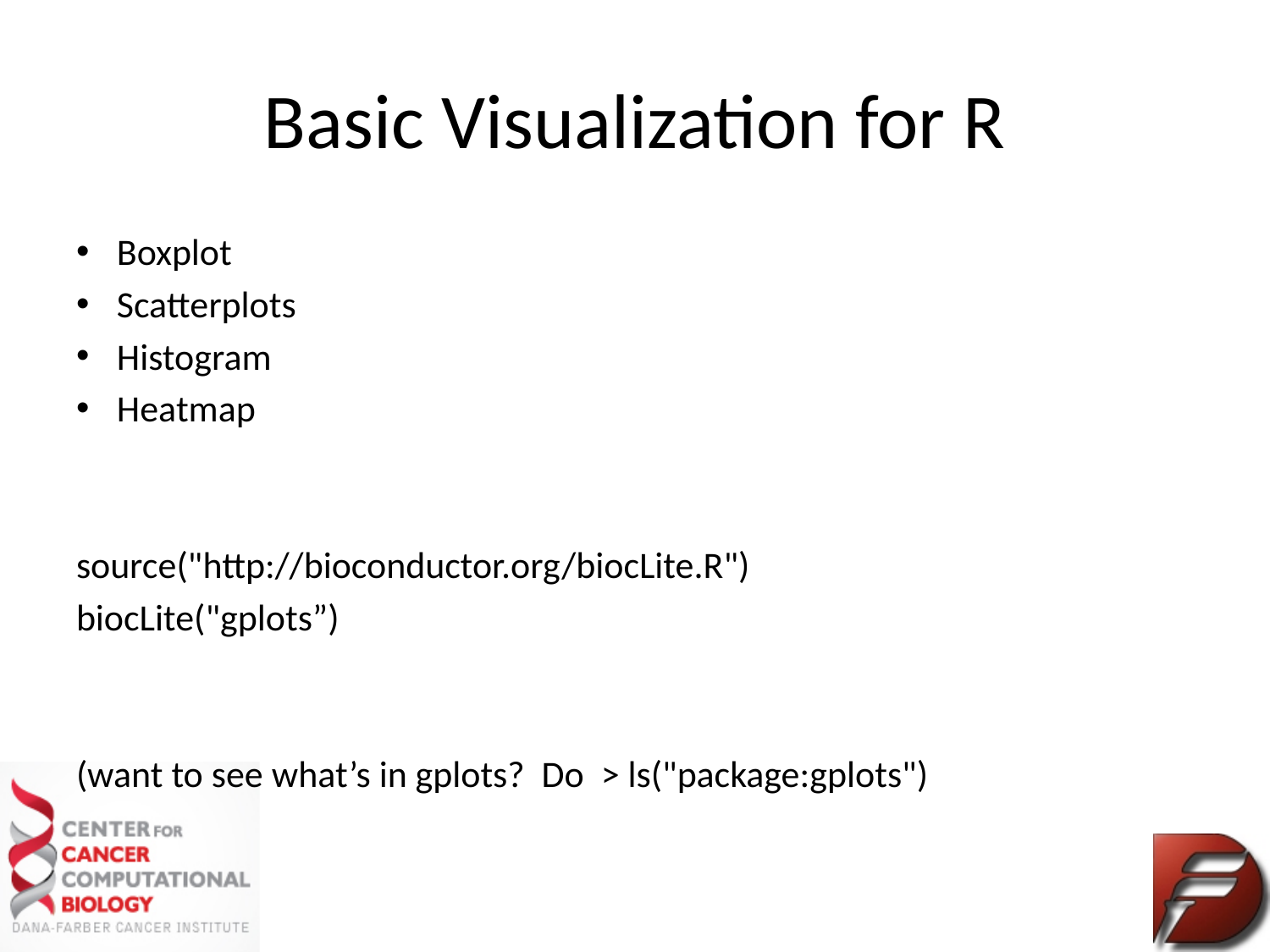

# Basic Visualization for R
Boxplot
Scatterplots
Histogram
Heatmap

source("http://bioconductor.org/biocLite.R")
biocLite("gplots”)

(want to see what’s in gplots?  Do  > ls("package:gplots")